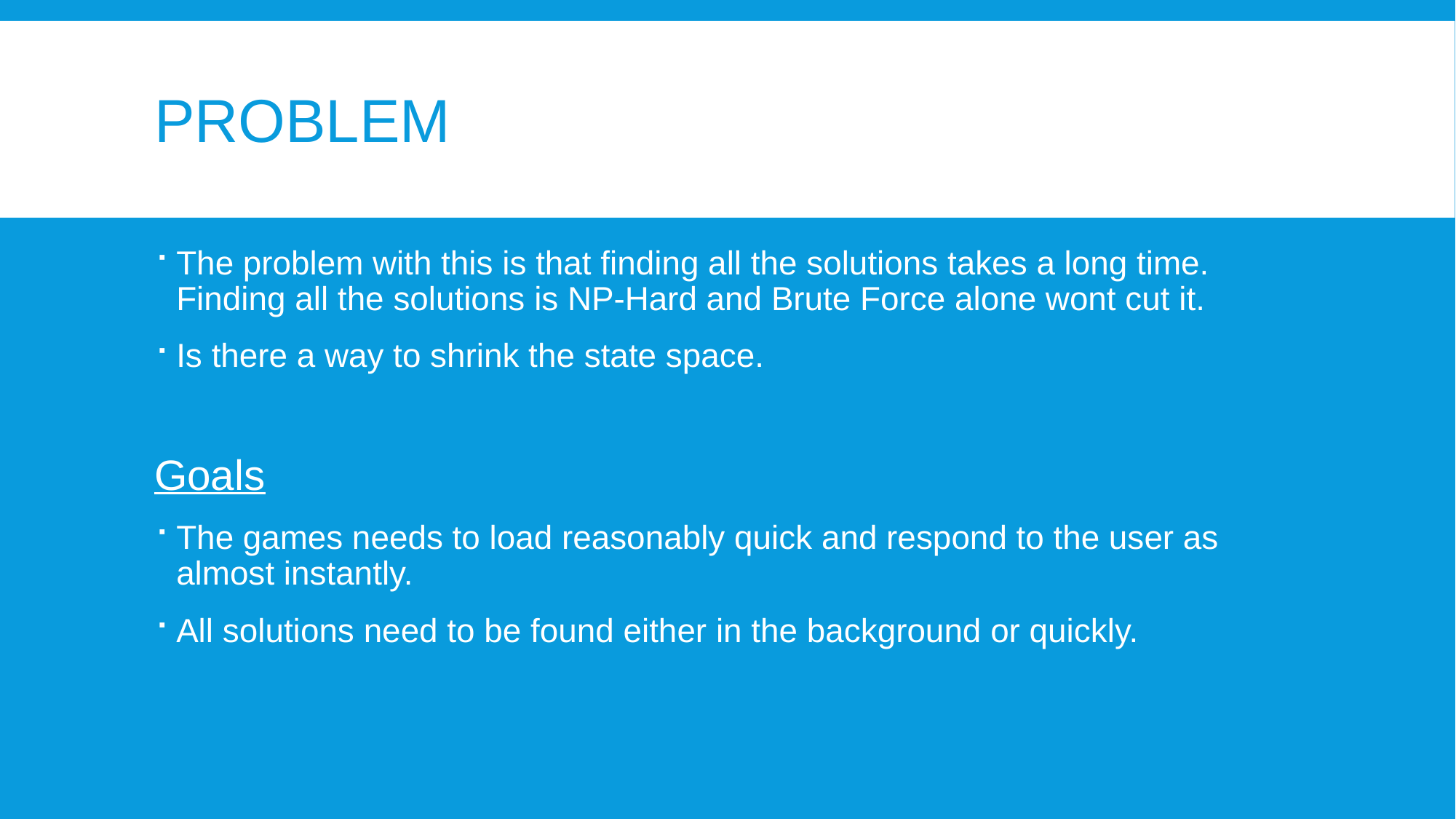

# Problem
The problem with this is that finding all the solutions takes a long time. Finding all the solutions is NP-Hard and Brute Force alone wont cut it.
Is there a way to shrink the state space.

Goals
The games needs to load reasonably quick and respond to the user as almost instantly.
All solutions need to be found either in the background or quickly.